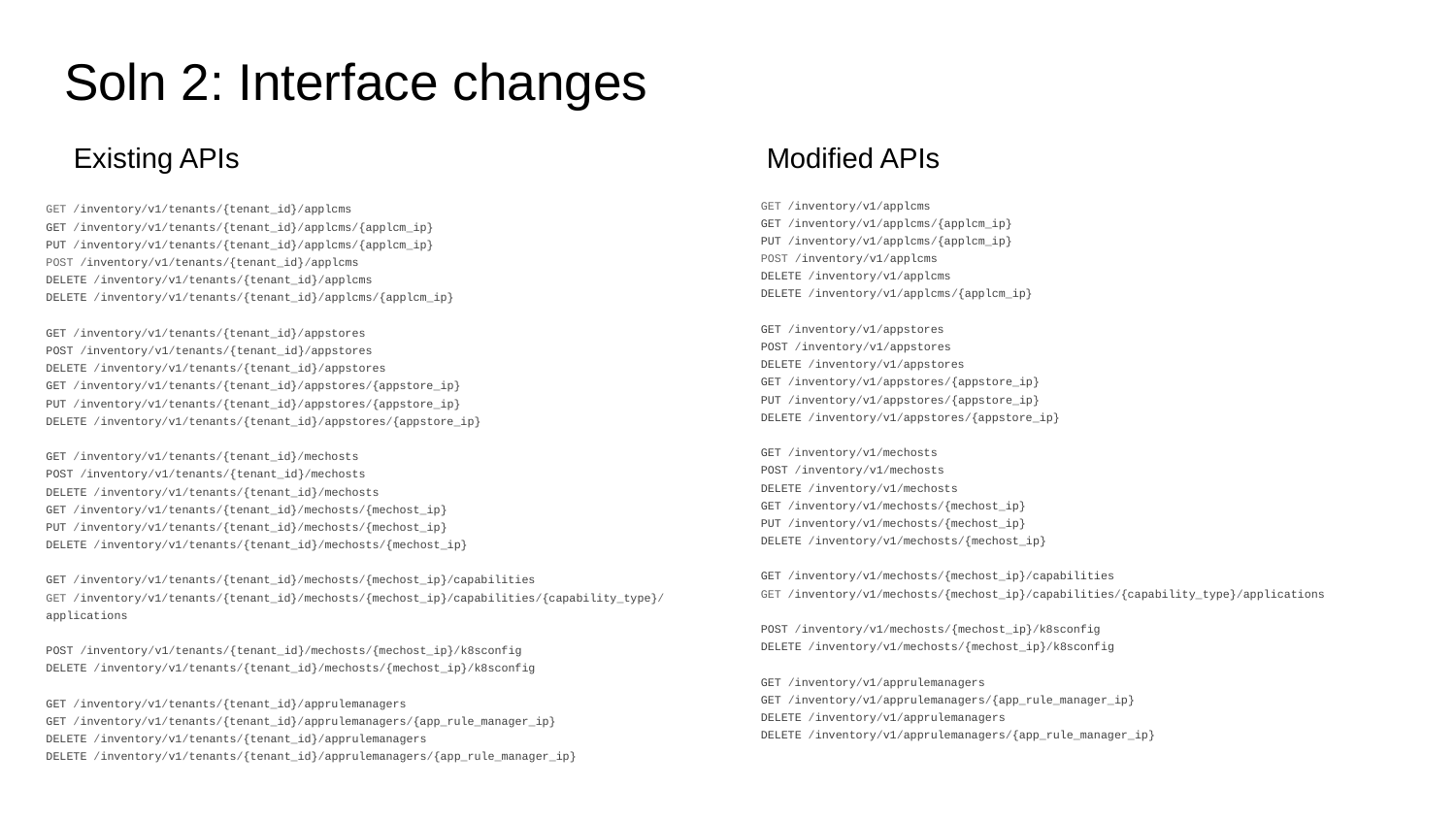

# Soln 2: Interface changes
Existing APIs
Modified APIs
GET /inventory/v1/applcms
GET /inventory/v1/applcms/{applcm_ip}
PUT /inventory/v1/applcms/{applcm_ip}
POST /inventory/v1/applcms
DELETE /inventory/v1/applcms
DELETE /inventory/v1/applcms/{applcm_ip}

GET /inventory/v1/appstores
POST /inventory/v1/appstores
DELETE /inventory/v1/appstores
GET /inventory/v1/appstores/{appstore_ip}
PUT /inventory/v1/appstores/{appstore_ip}
DELETE /inventory/v1/appstores/{appstore_ip}

GET /inventory/v1/mechosts
POST /inventory/v1/mechosts
DELETE /inventory/v1/mechosts
GET /inventory/v1/mechosts/{mechost_ip}
PUT /inventory/v1/mechosts/{mechost_ip}
DELETE /inventory/v1/mechosts/{mechost_ip}

GET /inventory/v1/mechosts/{mechost_ip}/capabilities
GET /inventory/v1/mechosts/{mechost_ip}/capabilities/{capability_type}/applications

POST /inventory/v1/mechosts/{mechost_ip}/k8sconfig
DELETE /inventory/v1/mechosts/{mechost_ip}/k8sconfig

GET /inventory/v1/apprulemanagers
GET /inventory/v1/apprulemanagers/{app_rule_manager_ip}
DELETE /inventory/v1/apprulemanagers
DELETE /inventory/v1/apprulemanagers/{app_rule_manager_ip}

GET /inventory/v1/tenants/{tenant_id}/applcms
GET /inventory/v1/tenants/{tenant_id}/applcms/{applcm_ip}
PUT /inventory/v1/tenants/{tenant_id}/applcms/{applcm_ip}
POST /inventory/v1/tenants/{tenant_id}/applcms
DELETE /inventory/v1/tenants/{tenant_id}/applcms
DELETE /inventory/v1/tenants/{tenant_id}/applcms/{applcm_ip}

GET /inventory/v1/tenants/{tenant_id}/appstores
POST /inventory/v1/tenants/{tenant_id}/appstores
DELETE /inventory/v1/tenants/{tenant_id}/appstores
GET /inventory/v1/tenants/{tenant_id}/appstores/{appstore_ip}
PUT /inventory/v1/tenants/{tenant_id}/appstores/{appstore_ip}
DELETE /inventory/v1/tenants/{tenant_id}/appstores/{appstore_ip}

GET /inventory/v1/tenants/{tenant_id}/mechosts
POST /inventory/v1/tenants/{tenant_id}/mechosts
DELETE /inventory/v1/tenants/{tenant_id}/mechosts
GET /inventory/v1/tenants/{tenant_id}/mechosts/{mechost_ip}
PUT /inventory/v1/tenants/{tenant_id}/mechosts/{mechost_ip}
DELETE /inventory/v1/tenants/{tenant_id}/mechosts/{mechost_ip}

GET /inventory/v1/tenants/{tenant_id}/mechosts/{mechost_ip}/capabilities
GET /inventory/v1/tenants/{tenant_id}/mechosts/{mechost_ip}/capabilities/{capability_type}/applications

POST /inventory/v1/tenants/{tenant_id}/mechosts/{mechost_ip}/k8sconfig
DELETE /inventory/v1/tenants/{tenant_id}/mechosts/{mechost_ip}/k8sconfig

GET /inventory/v1/tenants/{tenant_id}/apprulemanagers
GET /inventory/v1/tenants/{tenant_id}/apprulemanagers/{app_rule_manager_ip}
DELETE /inventory/v1/tenants/{tenant_id}/apprulemanagers
DELETE /inventory/v1/tenants/{tenant_id}/apprulemanagers/{app_rule_manager_ip}